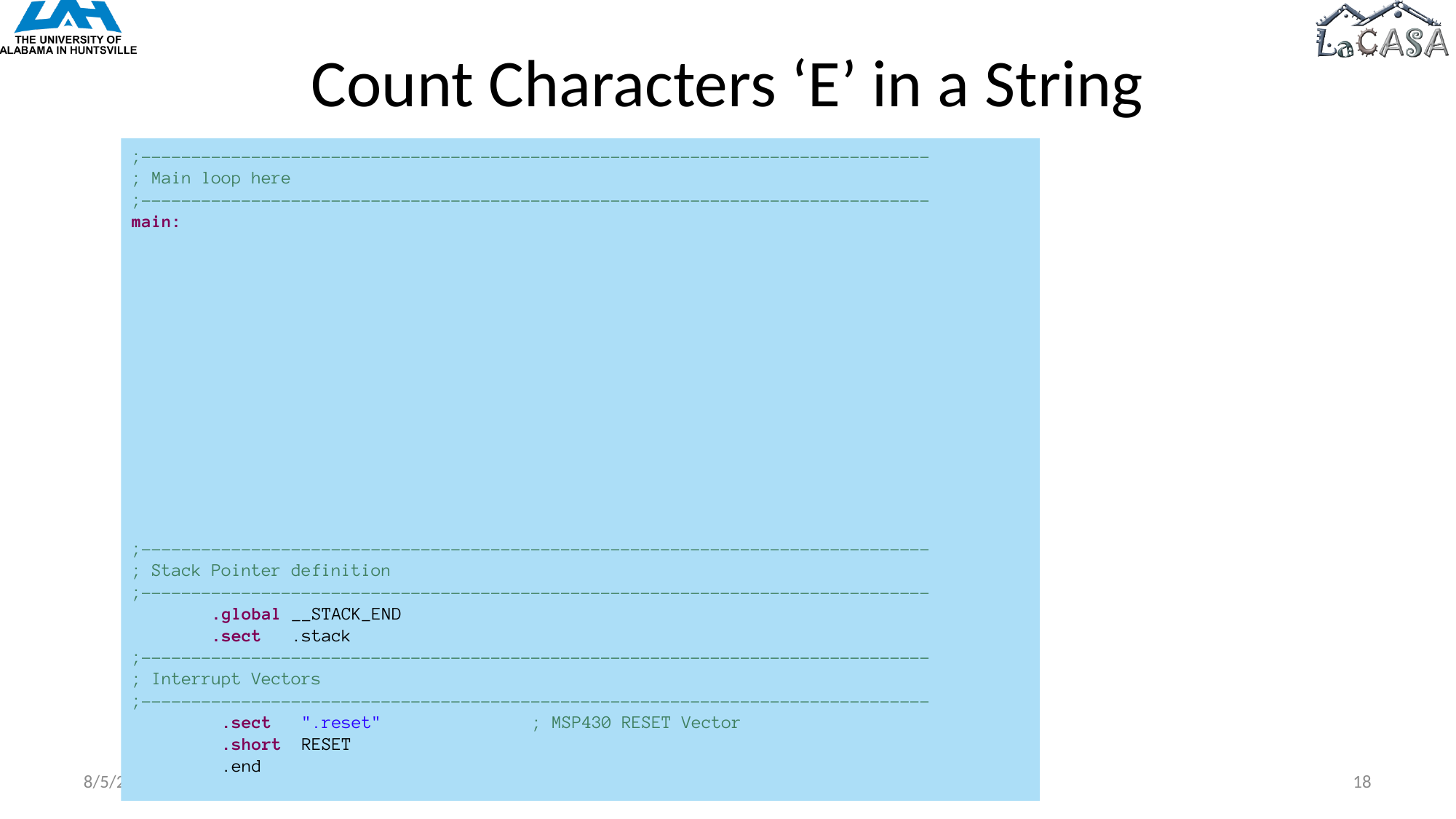

# Count Characters ‘E’ in a String
;-------------------------------------------------------------------------------
; Main loop here
;-------------------------------------------------------------------------------
main:

;-------------------------------------------------------------------------------
; Stack Pointer definition
;-------------------------------------------------------------------------------
        .global __STACK_END
        .sect   .stack
;-------------------------------------------------------------------------------
; Interrupt Vectors
;-------------------------------------------------------------------------------
         .sect   ".reset"               ; MSP430 RESET Vector
         .short  RESET
         .end

8/5/2022
© A. Milenkovic
18